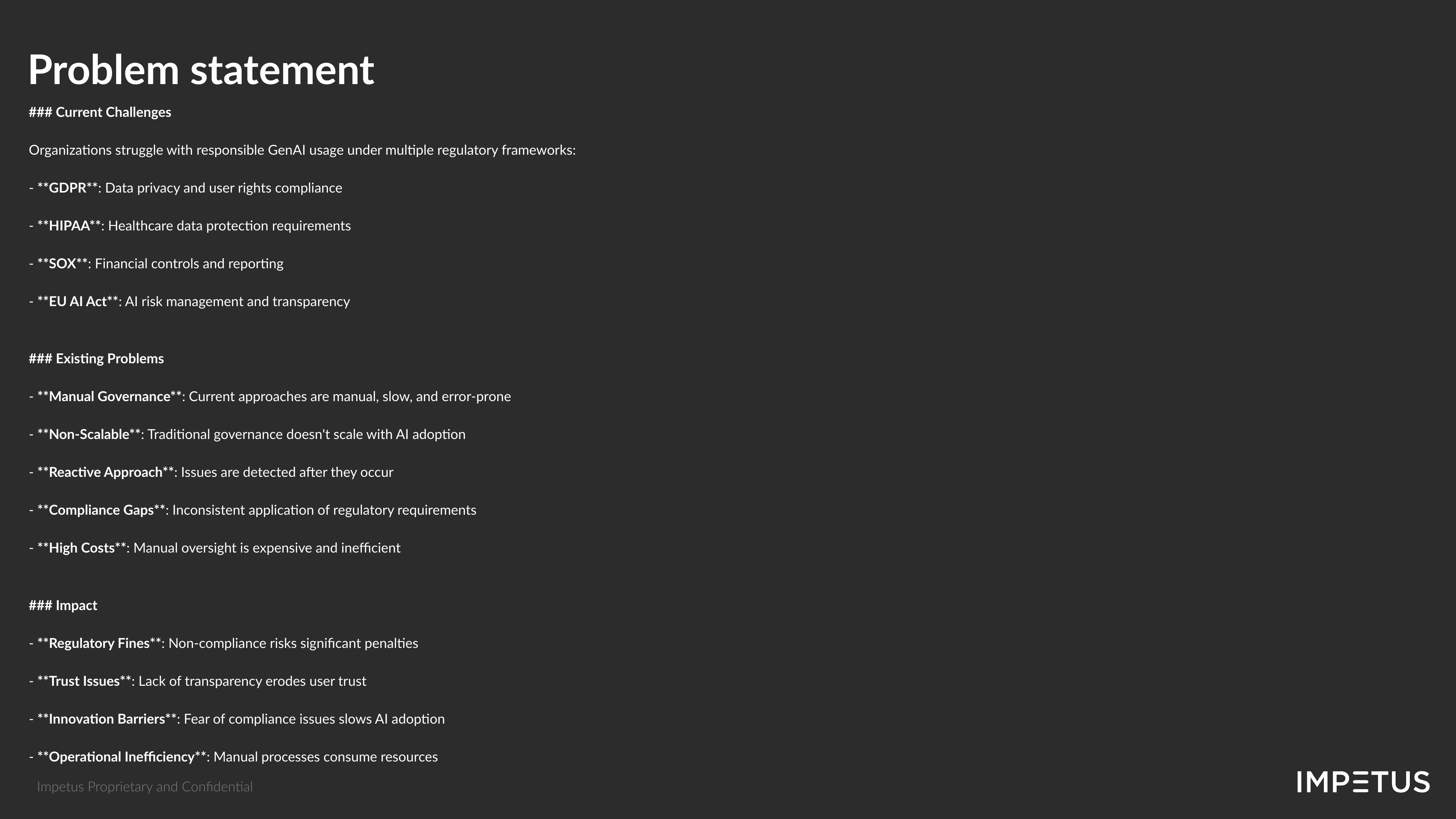

Problem ​statement​
### Current Challenges
Organizations struggle with responsible GenAI usage under multiple regulatory frameworks:
- **GDPR**: Data privacy and user rights compliance
- **HIPAA**: Healthcare data protection requirements
- **SOX**: Financial controls and reporting
- **EU AI Act**: AI risk management and transparency
### Existing Problems
- **Manual Governance**: Current approaches are manual, slow, and error-prone
- **Non-Scalable**: Traditional governance doesn't scale with AI adoption
- **Reactive Approach**: Issues are detected after they occur
- **Compliance Gaps**: Inconsistent application of regulatory requirements
- **High Costs**: Manual oversight is expensive and inefficient
### Impact
- **Regulatory Fines**: Non-compliance risks significant penalties
- **Trust Issues**: Lack of transparency erodes user trust
- **Innovation Barriers**: Fear of compliance issues slows AI adoption
- **Operational Inefficiency**: Manual processes consume resources